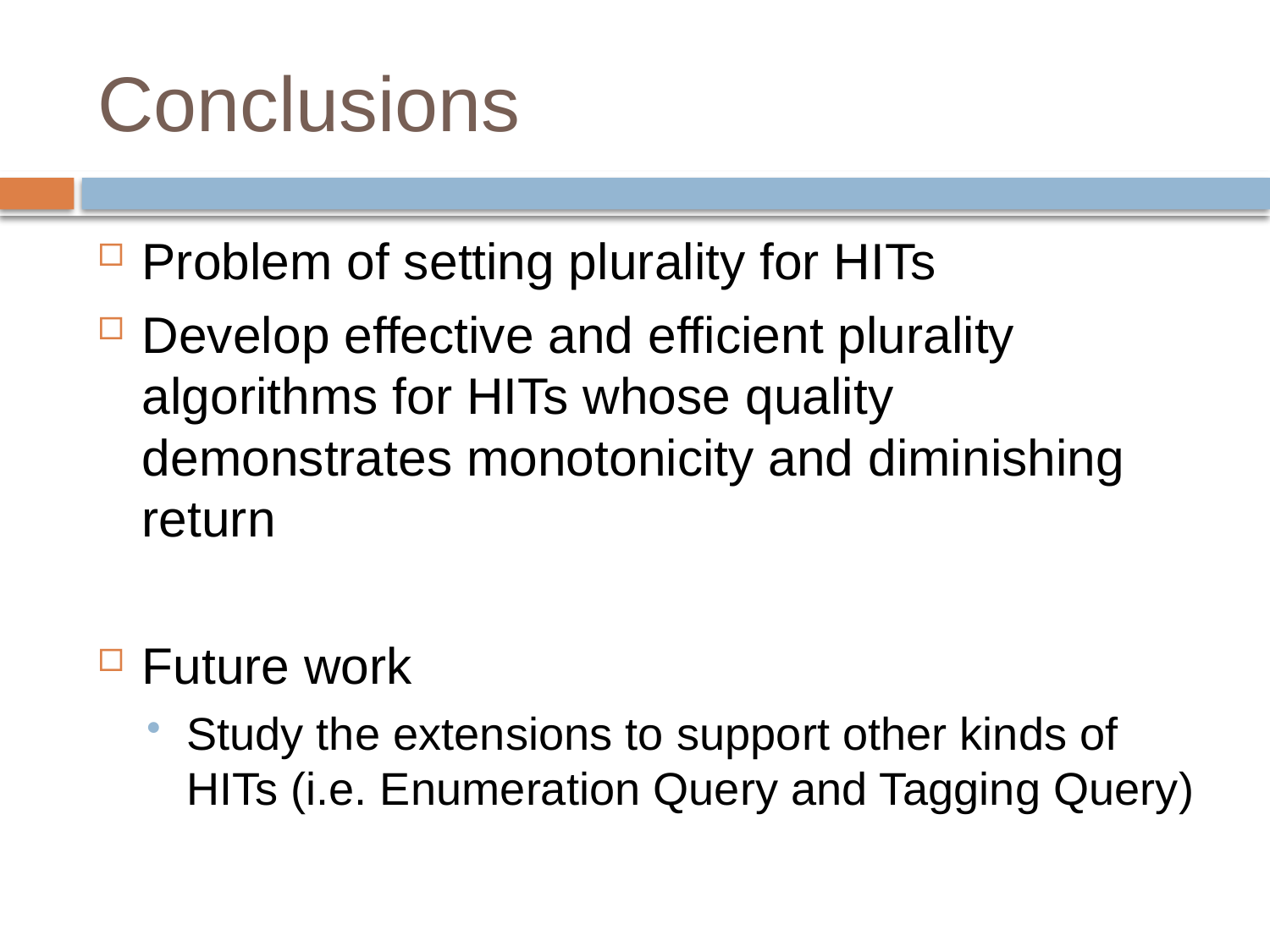

# Conclusions
Problem of setting plurality for HITs
Develop effective and efficient plurality algorithms for HITs whose quality demonstrates monotonicity and diminishing return

Future work
Study the extensions to support other kinds of HITs (i.e. Enumeration Query and Tagging Query)